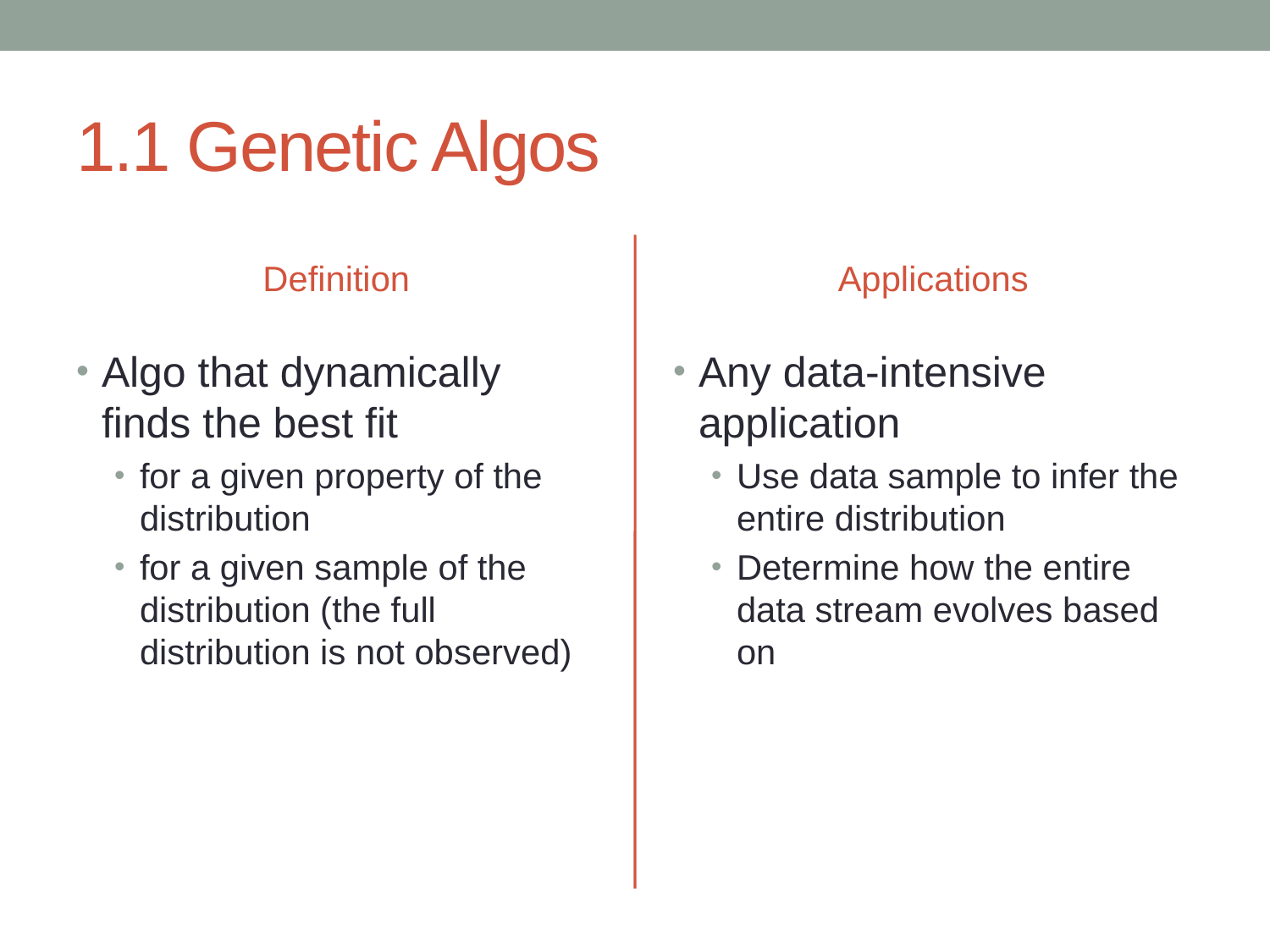

# 1.1 Genetic Algos
Definition
Applications
Algo that dynamically finds the best fit
for a given property of the distribution
for a given sample of the distribution (the full distribution is not observed)

Any data-intensive application
Use data sample to infer the entire distribution
Determine how the entire data stream evolves based on